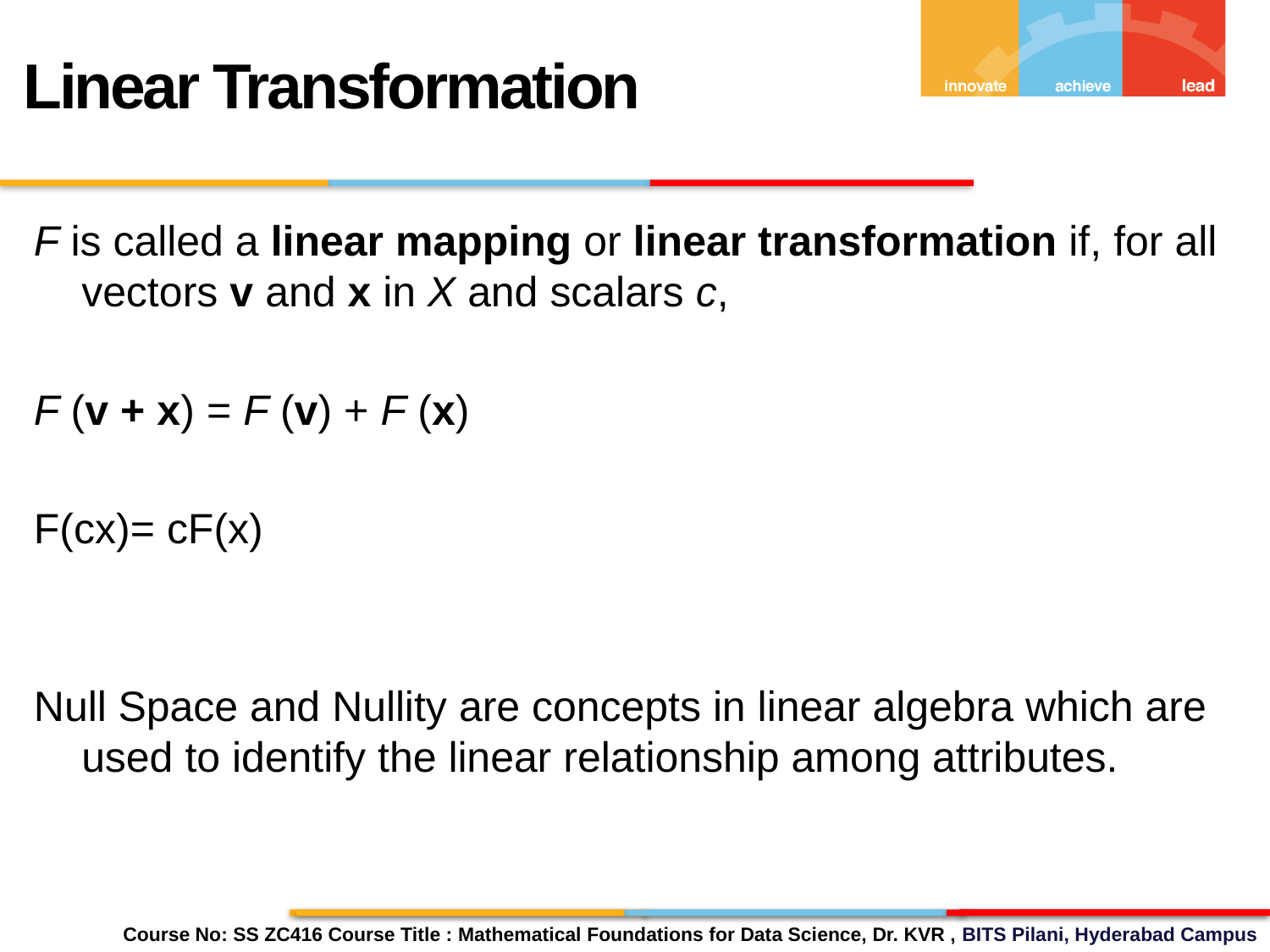

Linear Transformation
F is called a linear mapping or linear transformation if, for all vectors v and x in X and scalars c,

F (v + x) = F (v) + F (x)

F(cx)= cF(x)

Null Space and Nullity are concepts in linear algebra which are used to identify the linear relationship among attributes.